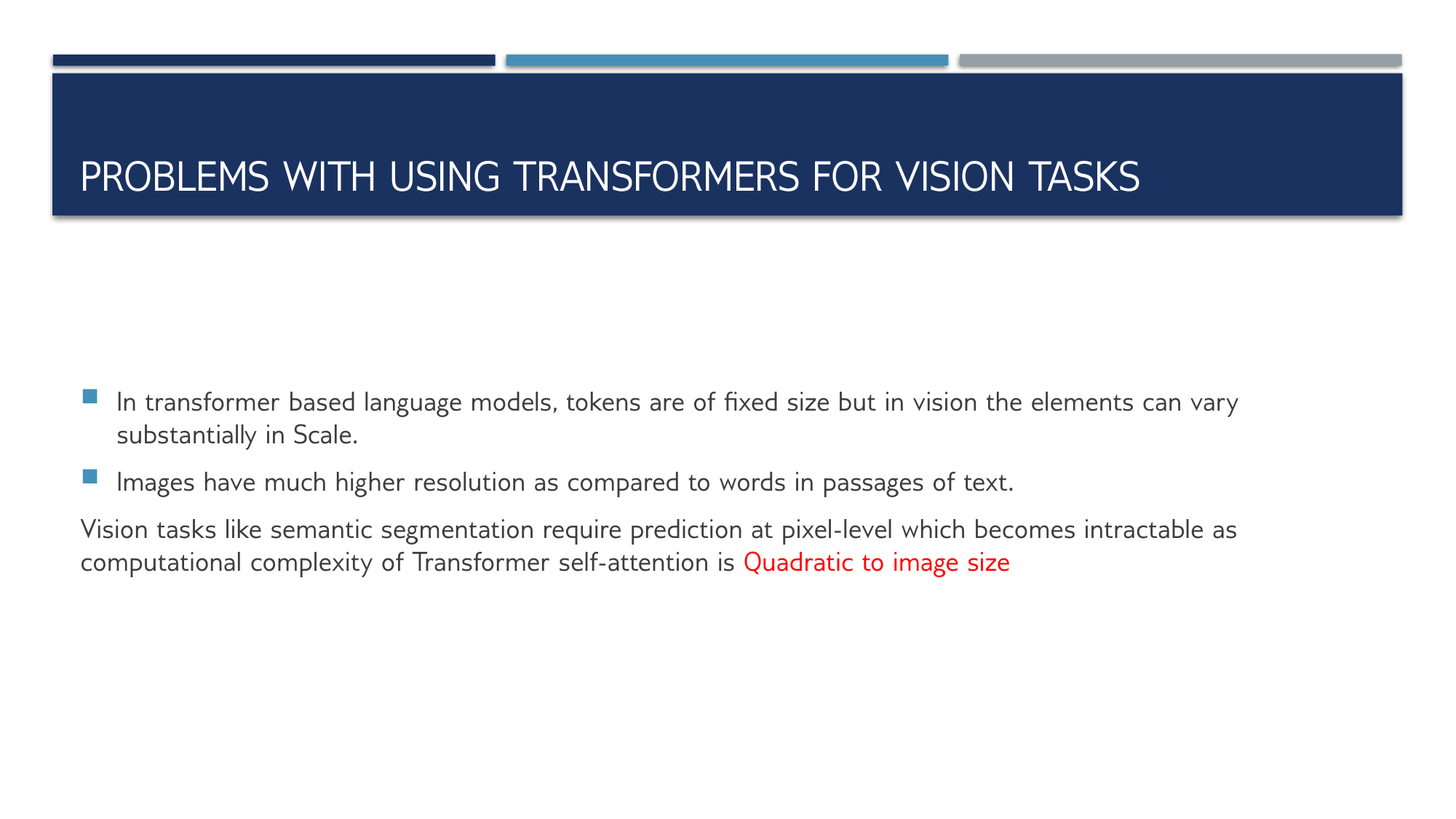

# Problems with using transformers for vision tasks
In transformer based language models, tokens are of fixed size but in vision the elements can vary substantially in Scale.
Images have much higher resolution as compared to words in passages of text.
Vision tasks like semantic segmentation require prediction at pixel-level which becomes intractable as computational complexity of Transformer self-attention is Quadratic to image size